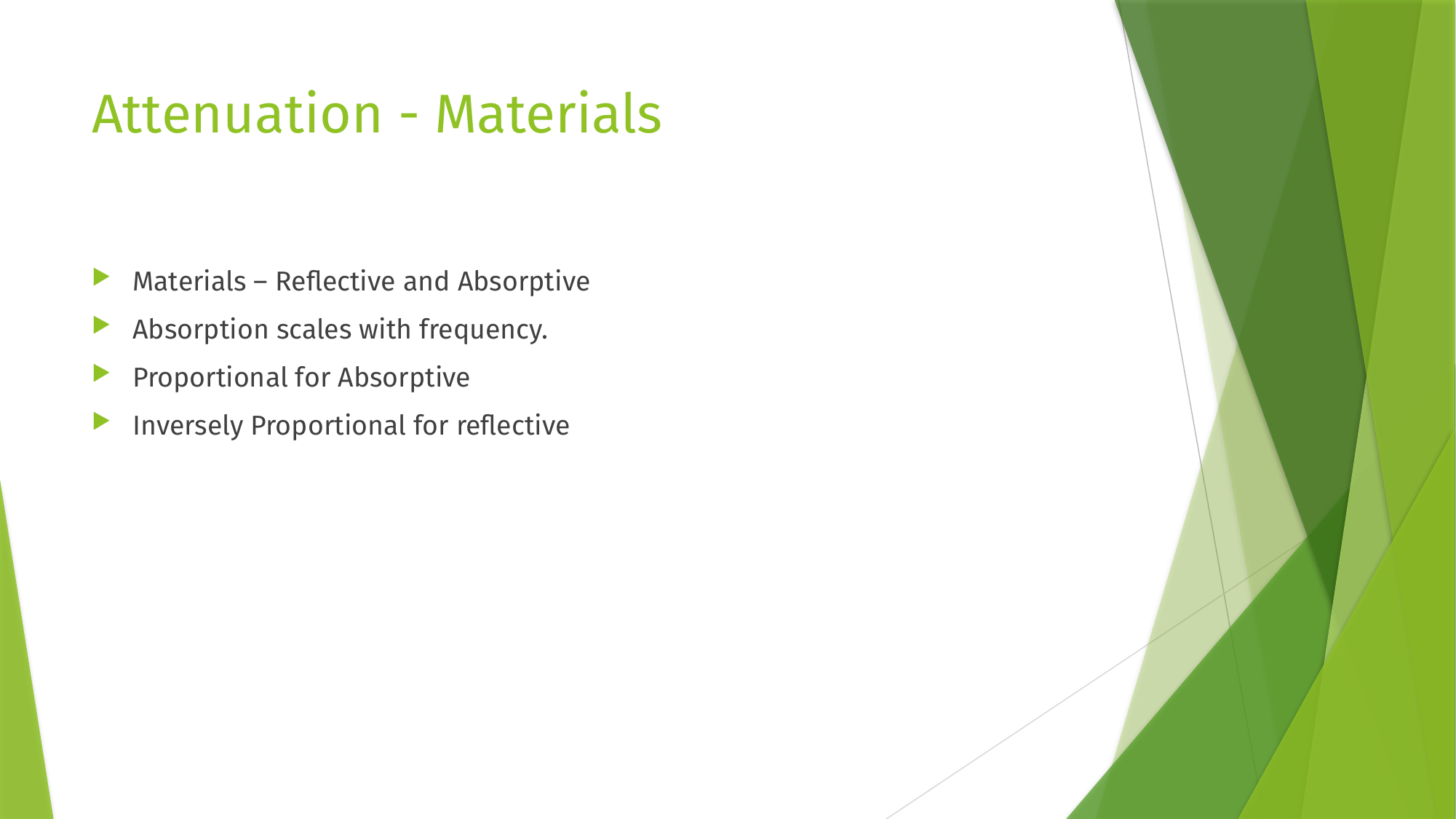

# Attenuation - Materials
Materials – Reflective and Absorptive
Absorption scales with frequency.
Proportional for Absorptive
Inversely Proportional for reflective